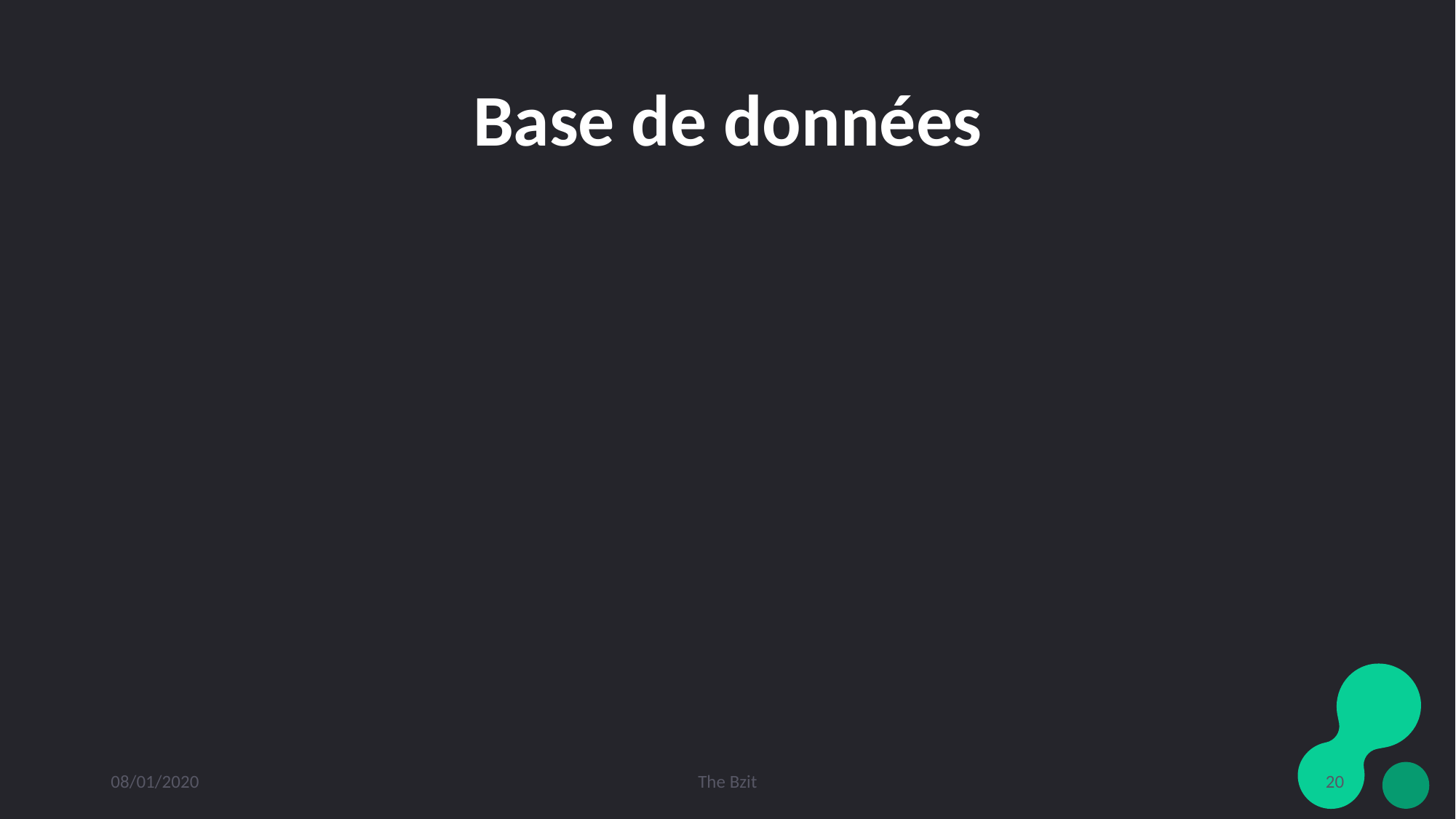

# Base de données

08/01/2020
The Bzit
20